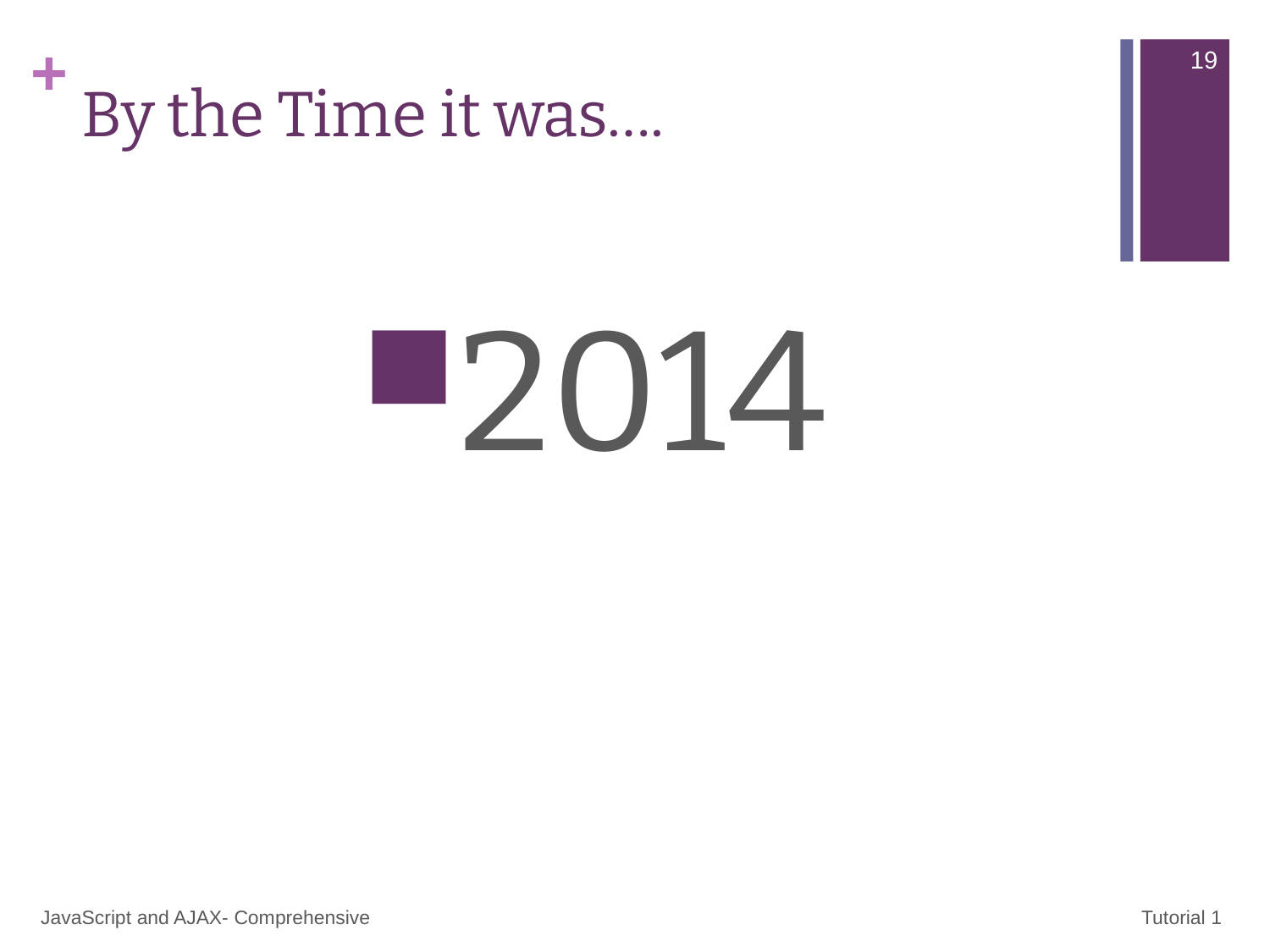

19
# By the Time it was….
2014
JavaScript and AJAX- Comprehensive
Tutorial 1